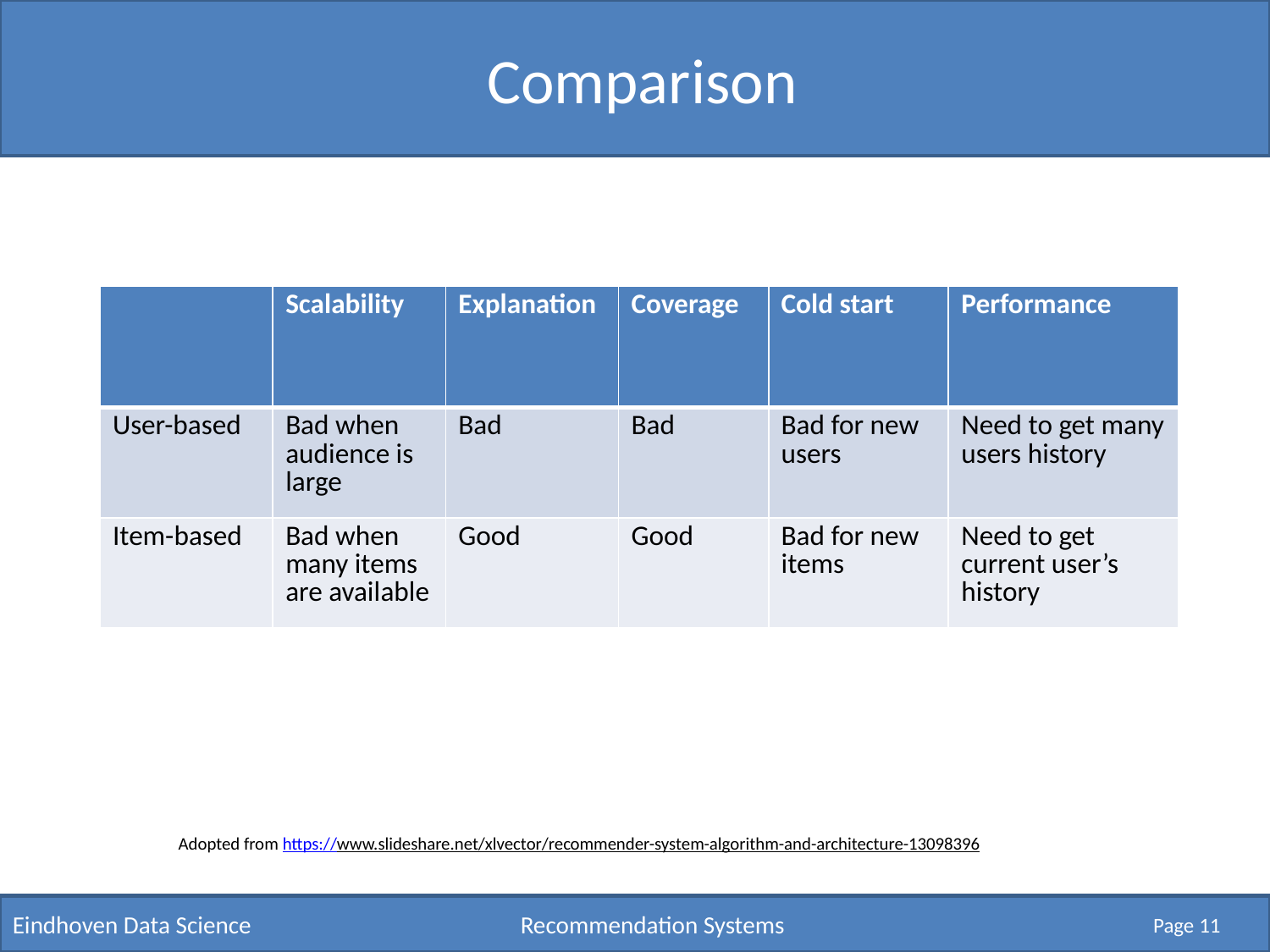

# Comparison

|  | Scalability | Explanation | Coverage | Cold start | Performance |
| --- | --- | --- | --- | --- | --- |
| User-based | Bad when audience is large | Bad | Bad | Bad for new users | Need to get many users history |
| Item-based | Bad when many items are available | Good | Good | Bad for new items | Need to get current user’s history |
Adopted from https://www.slideshare.net/xlvector/recommender-system-algorithm-and-architecture-13098396
Eindhoven Data Science 			Recommendation Systems
Page 11